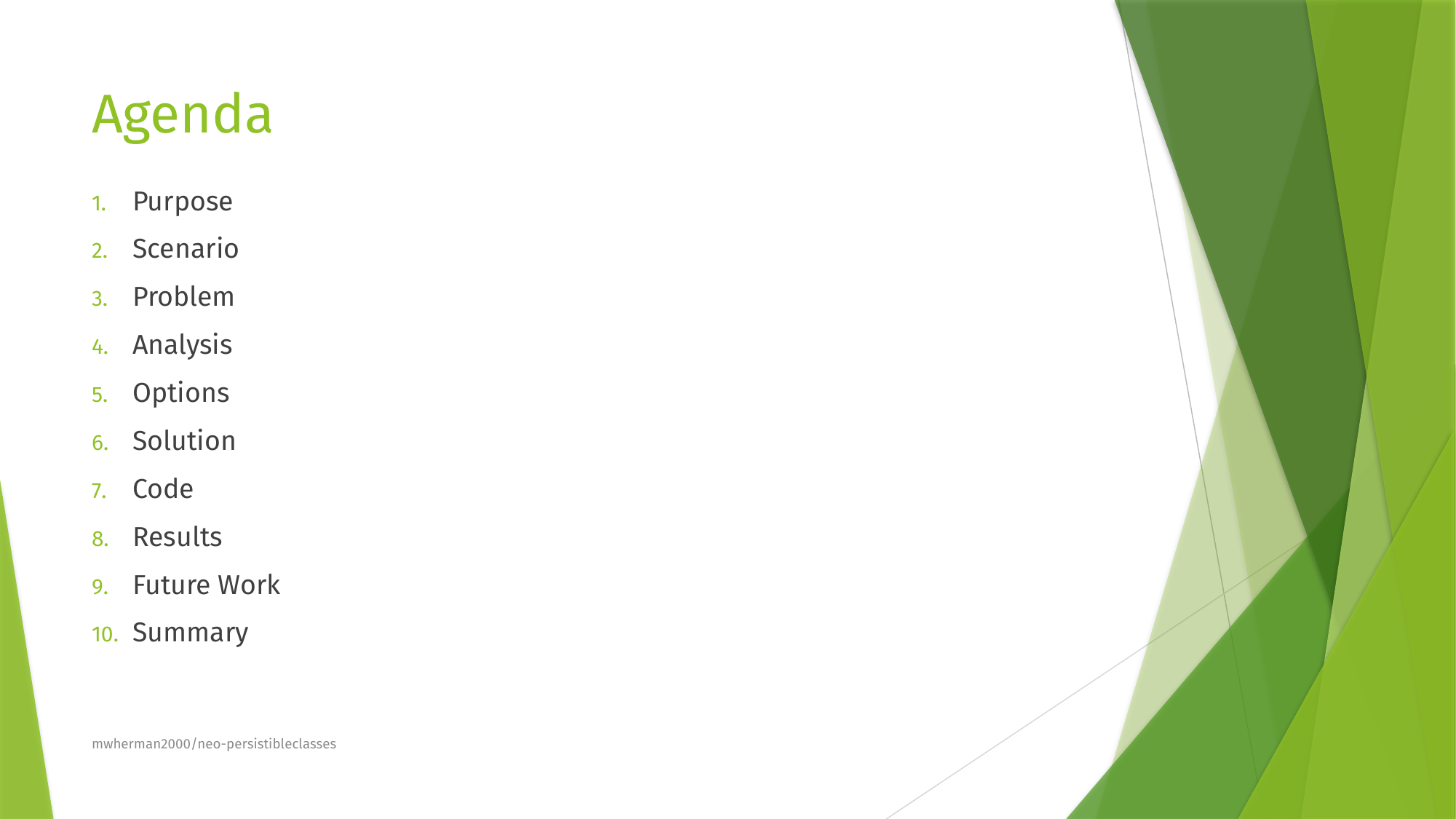

# Agenda
Purpose
Scenario
Problem
Analysis
Options
Solution
Code
Results
Future Work
Summary
mwherman2000/neo-persistibleclasses